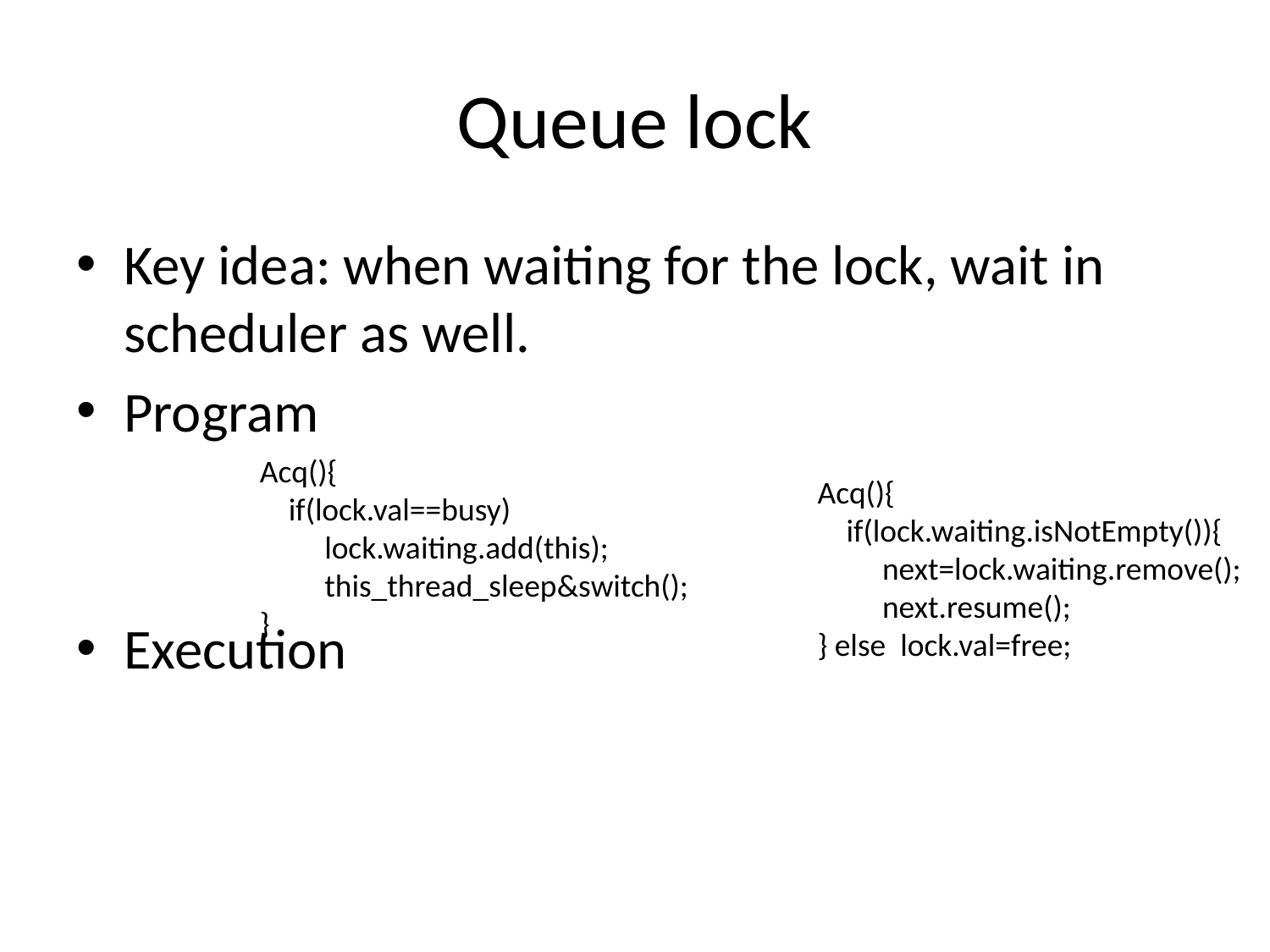

# Queue lock
Key idea: when waiting for the lock, wait in scheduler as well.
Program

Execution
Acq(){
    if(lock.val==busy)
         lock.waiting.add(this);
         this_thread_sleep&switch();
}

Acq(){
    if(lock.waiting.isNotEmpty()){
         next=lock.waiting.remove();
         next.resume();
} else  lock.val=free;